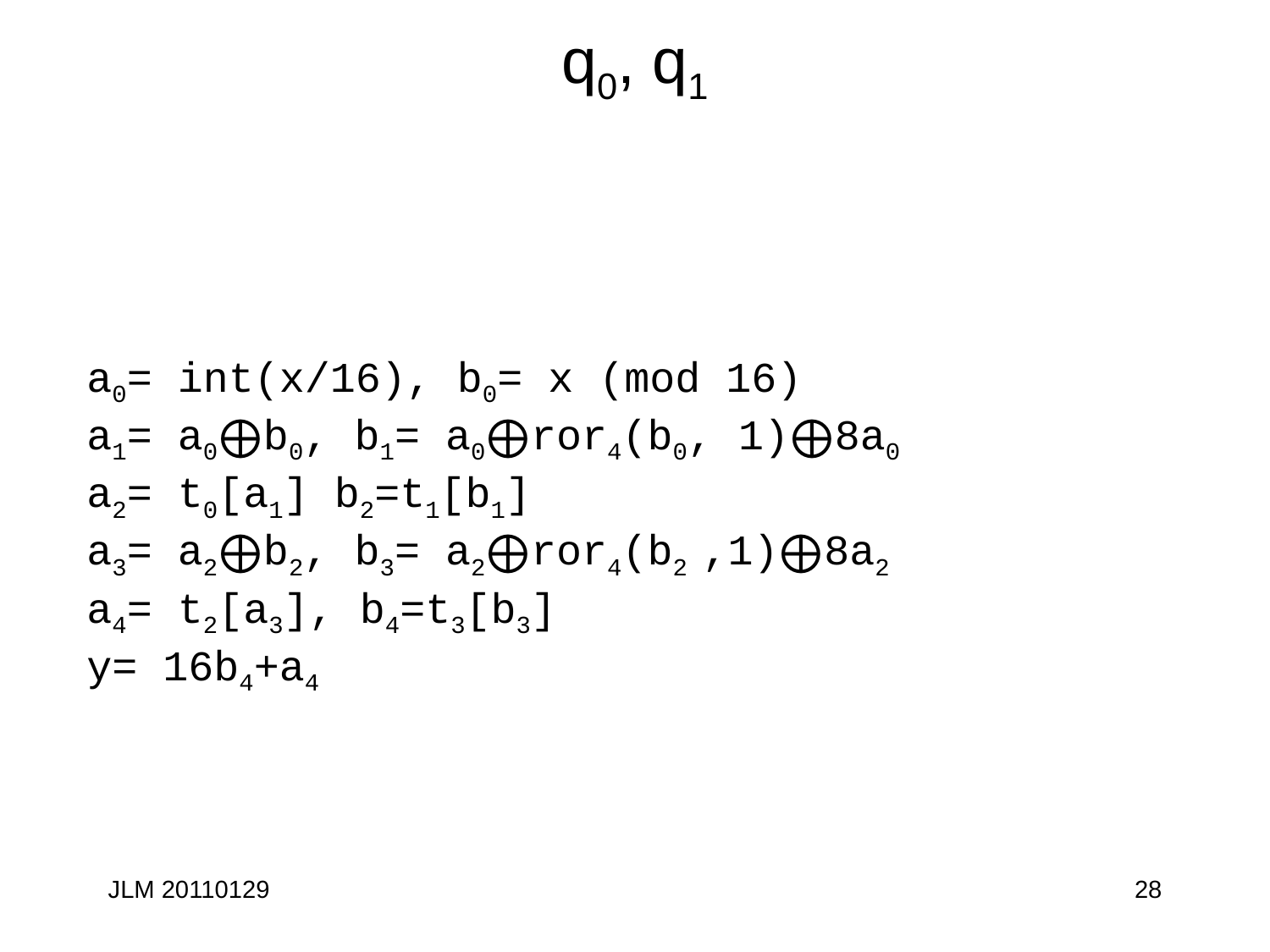

# q0, q1

a0= int(x/16), b0= x (mod 16)
a1= a0⨁b0, b1= a0⨁ror4(b0, 1)⨁8a0
a2= t0[a1] b2=t1[b1]
a3= a2⨁b2, b3= a2⨁ror4(b2 ,1)⨁8a2
a4= t2[a3], b4=t3[b3]
y= 16b4+a4

JLM 20110129
28